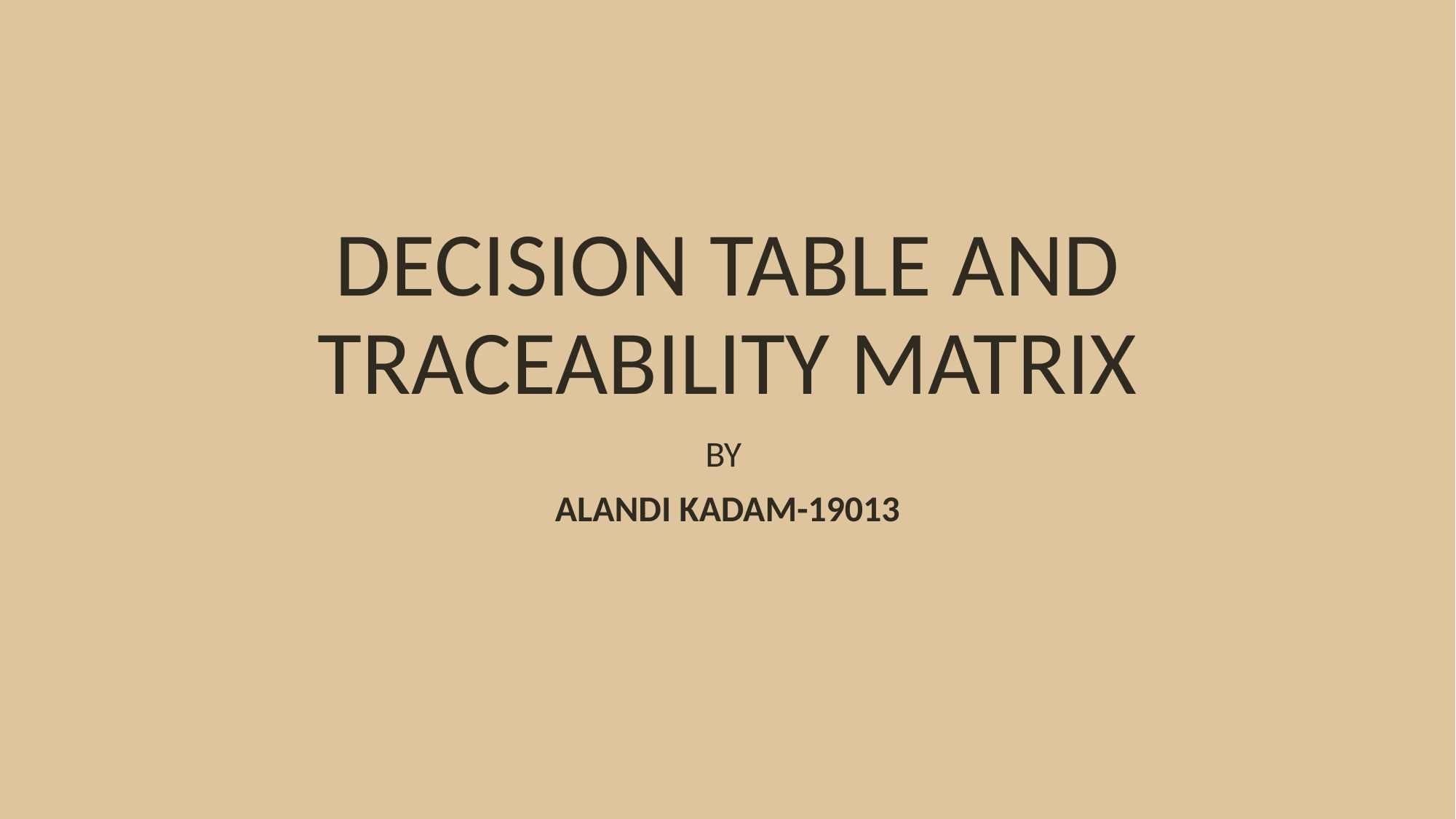

# DECISION TABLE AND TRACEABILITY MATRIX
BY
ALANDI KADAM-19013